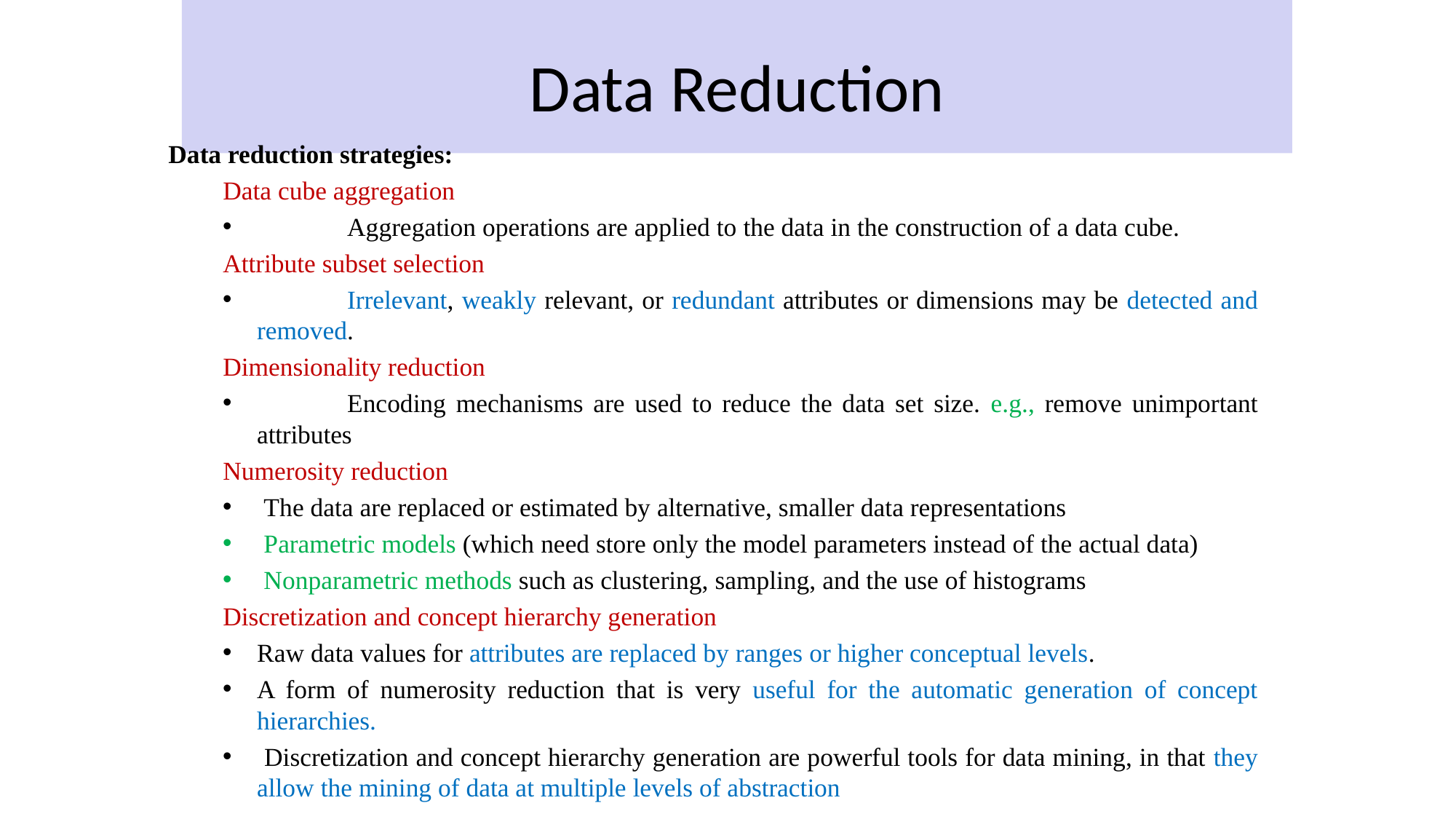

# Data Reduction
Data reduction strategies:
Data cube aggregation
	Aggregation operations are applied to the data in the construction of a data cube.
Attribute subset selection
	Irrelevant, weakly relevant, or redundant attributes or dimensions may be detected and removed.
Dimensionality reduction
	Encoding mechanisms are used to reduce the data set size. e.g., remove unimportant attributes
Numerosity reduction
The data are replaced or estimated by alternative, smaller data representations
Parametric models (which need store only the model parameters instead of the actual data)
Nonparametric methods such as clustering, sampling, and the use of histograms
Discretization and concept hierarchy generation
Raw data values for attributes are replaced by ranges or higher conceptual levels.
A form of numerosity reduction that is very useful for the automatic generation of concept hierarchies.
 Discretization and concept hierarchy generation are powerful tools for data mining, in that they allow the mining of data at multiple levels of abstraction